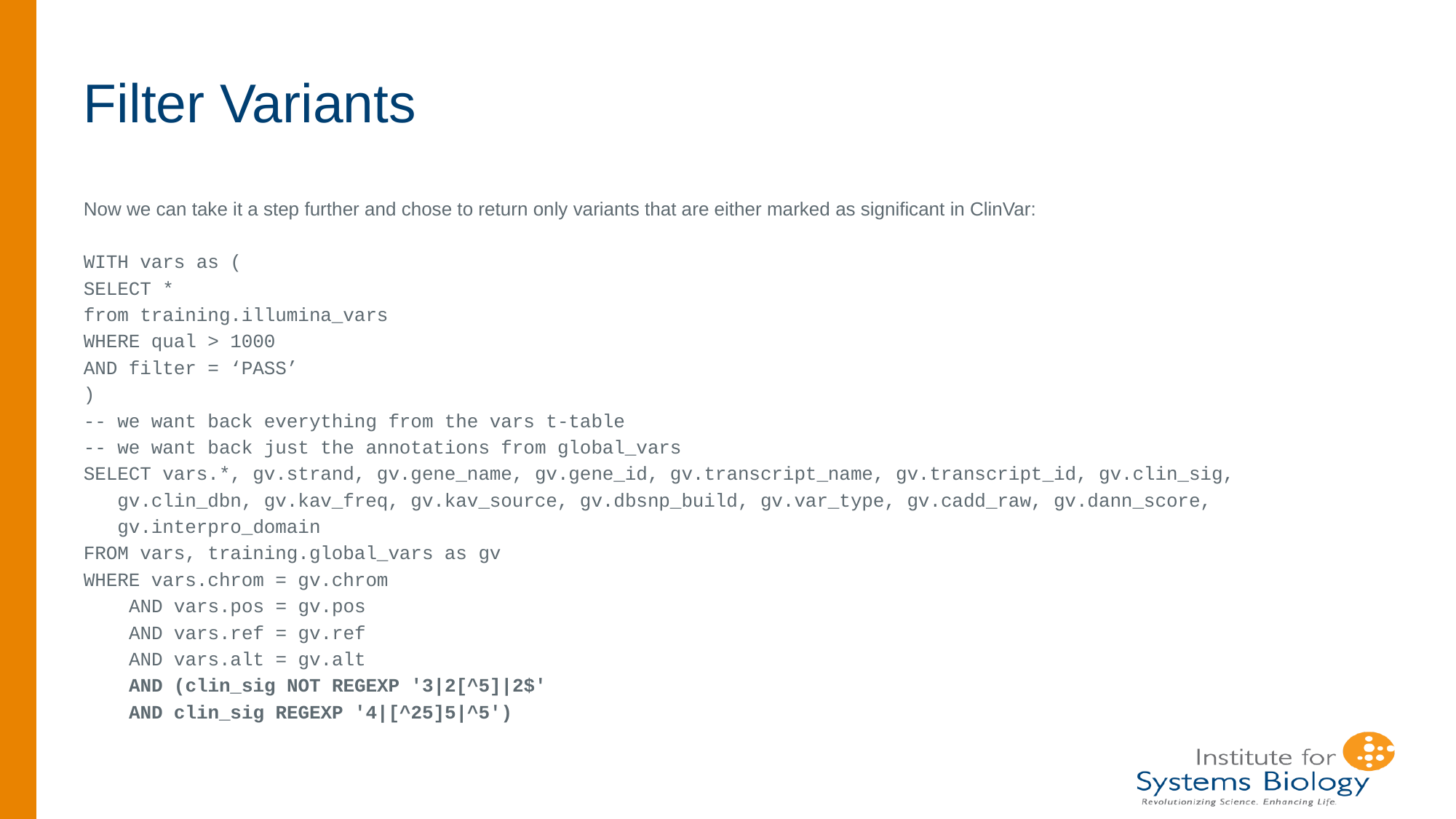

# Filter Variants
Now we can take it a step further and chose to return only variants that are either marked as significant in ClinVar:

WITH vars as (
SELECT *
from training.illumina_vars
WHERE qual > 1000
AND filter = ‘PASS’
)
-- we want back everything from the vars t-table
-- we want back just the annotations from global_vars
SELECT vars.*, gv.strand, gv.gene_name, gv.gene_id, gv.transcript_name, gv.transcript_id, gv.clin_sig,
   gv.clin_dbn, gv.kav_freq, gv.kav_source, gv.dbsnp_build, gv.var_type, gv.cadd_raw, gv.dann_score,
   gv.interpro_domain
FROM vars, training.global_vars as gv
WHERE vars.chrom = gv.chrom
    AND vars.pos = gv.pos
    AND vars.ref = gv.ref
    AND vars.alt = gv.alt
    AND (clin_sig NOT REGEXP '3|2[^5]|2$'
    AND clin_sig REGEXP '4|[^25]5|^5')